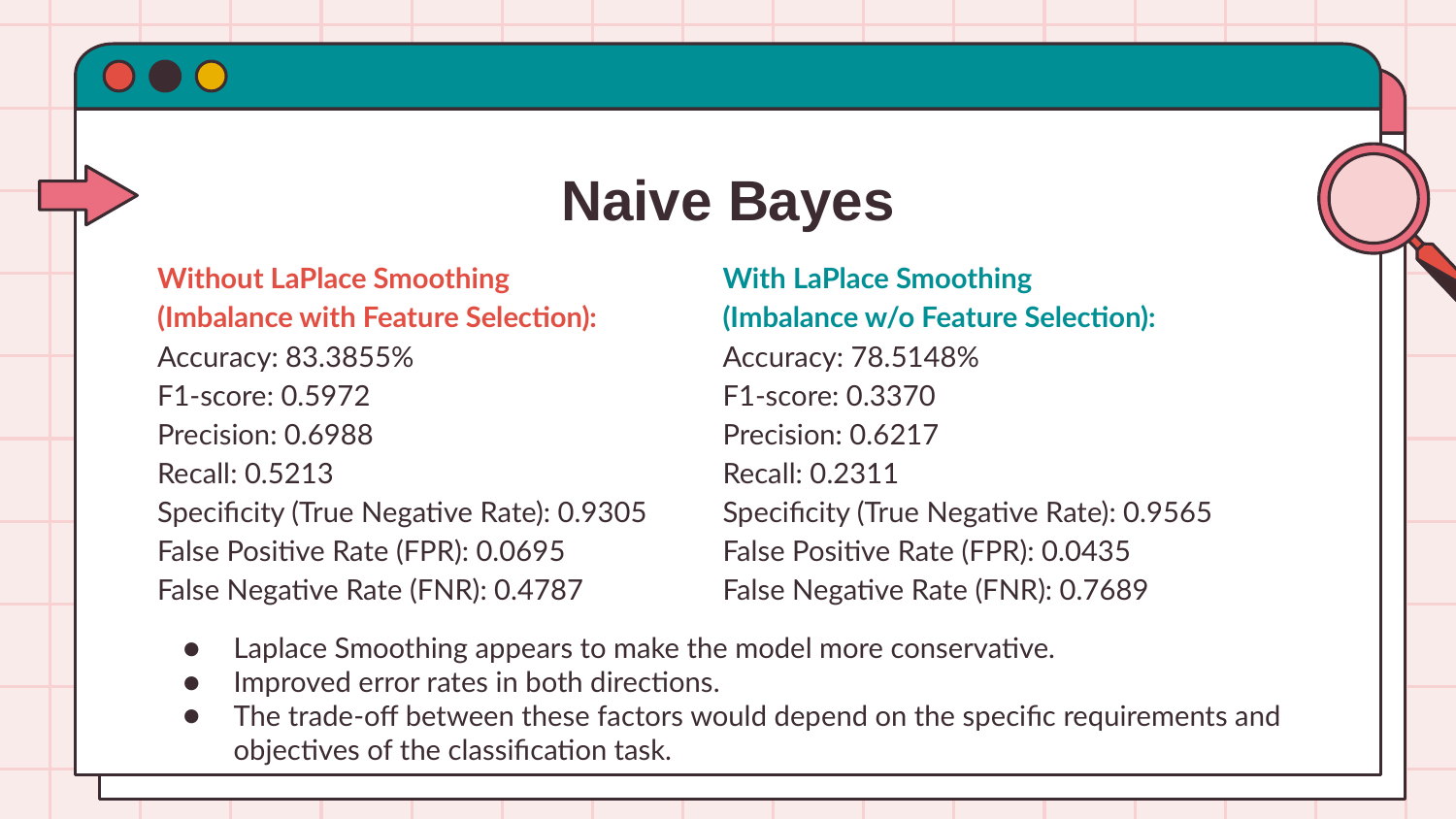

# Naive Bayes
Without LaPlace Smoothing
(Imbalance with Feature Selection):
Accuracy: 83.3855%
F1-score: 0.5972
Precision: 0.6988
Recall: 0.5213
Specificity (True Negative Rate): 0.9305
False Positive Rate (FPR): 0.0695
False Negative Rate (FNR): 0.4787

With LaPlace Smoothing
(Imbalance w/o Feature Selection):
Accuracy: 78.5148%
F1-score: 0.3370
Precision: 0.6217
Recall: 0.2311
Specificity (True Negative Rate): 0.9565
False Positive Rate (FPR): 0.0435
False Negative Rate (FNR): 0.7689

Laplace Smoothing appears to make the model more conservative.
Improved error rates in both directions.
The trade-off between these factors would depend on the specific requirements and objectives of the classification task.